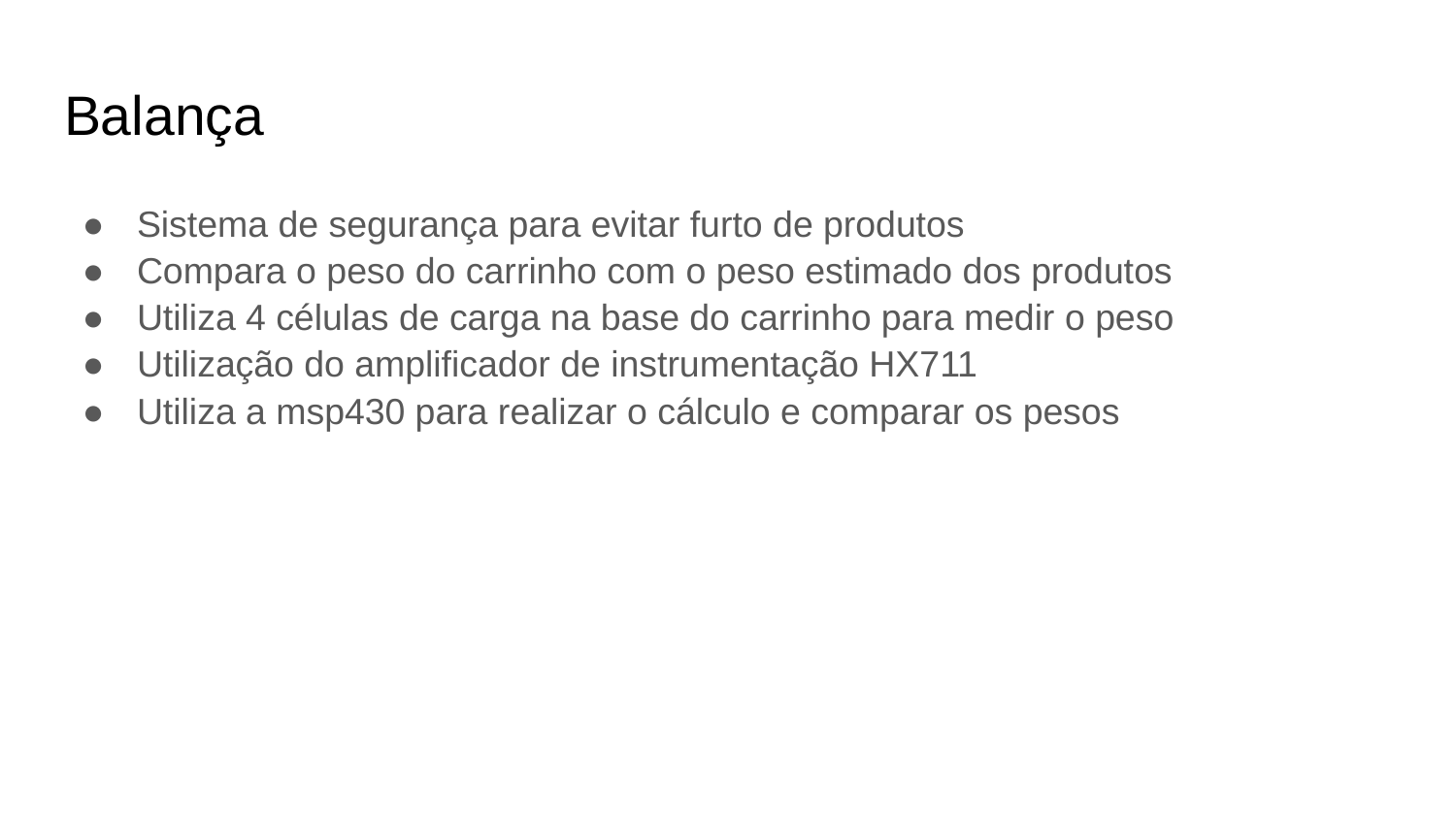

# Balança
Sistema de segurança para evitar furto de produtos
Compara o peso do carrinho com o peso estimado dos produtos
Utiliza 4 células de carga na base do carrinho para medir o peso
Utilização do amplificador de instrumentação HX711
Utiliza a msp430 para realizar o cálculo e comparar os pesos